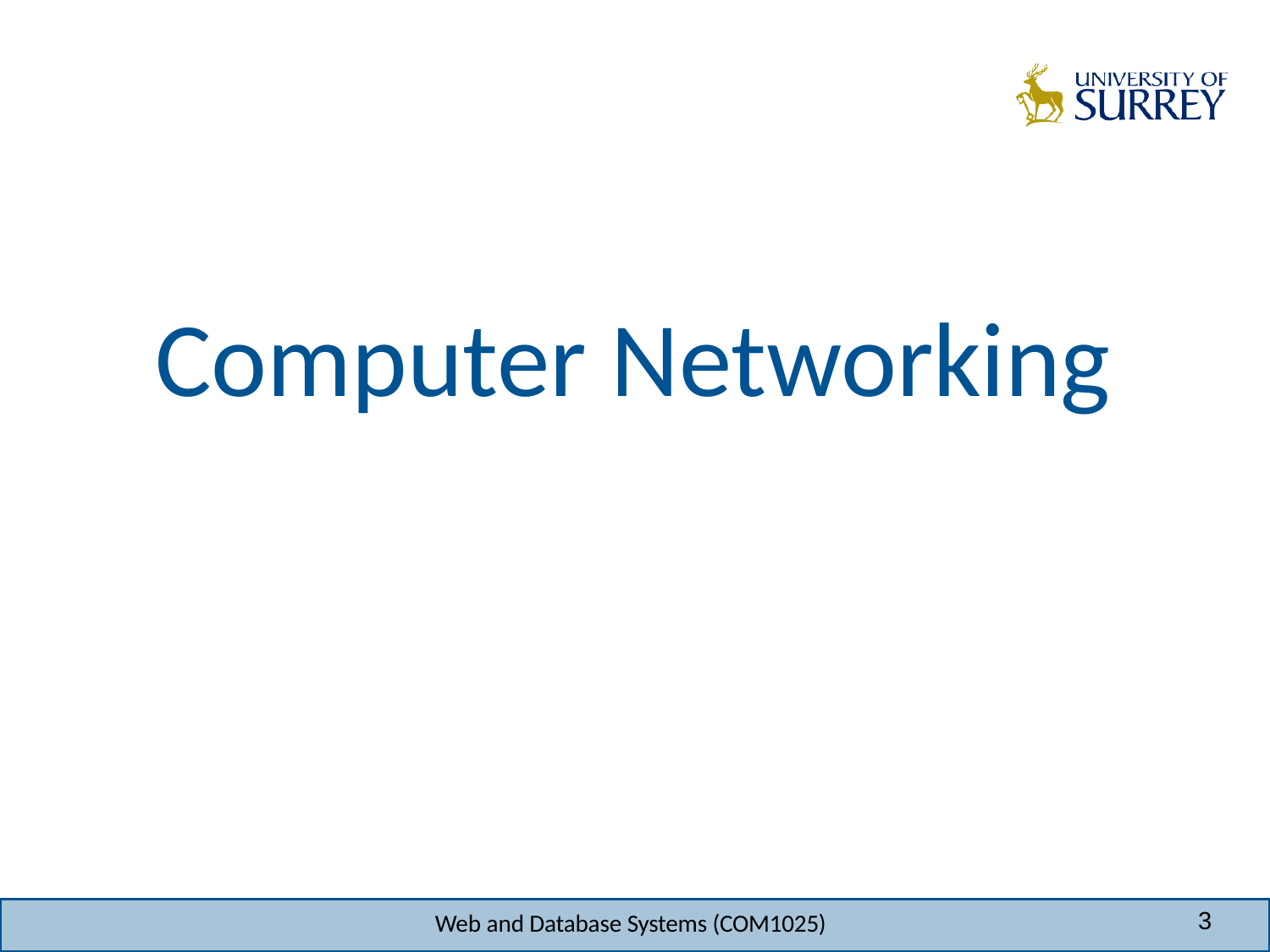

# Computer Networking
3
Web and Database Systems (COM1025)